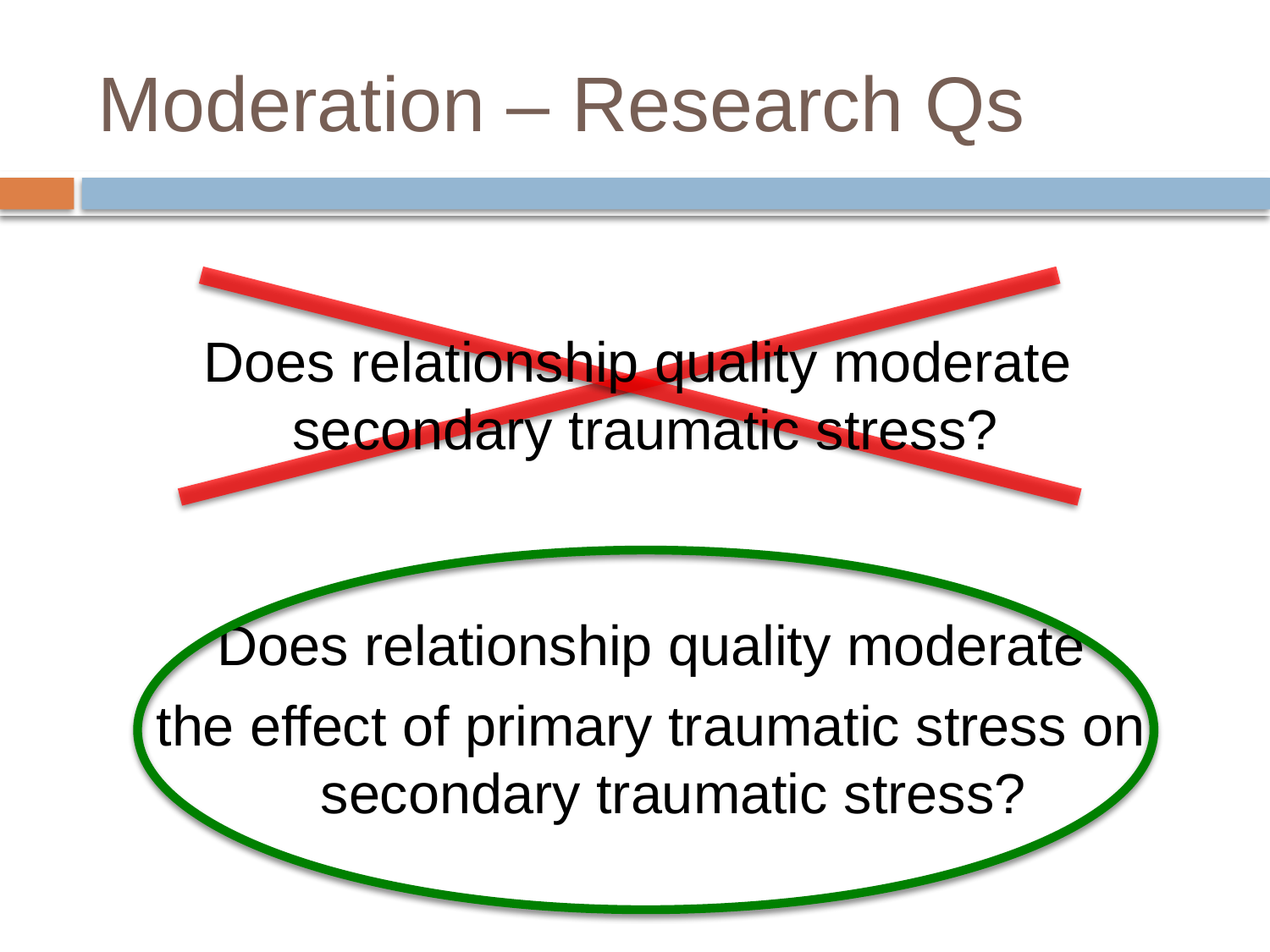

# Moderation – Research Qs
Does relationship quality moderate
secondary traumatic stress?

Does relationship quality moderate
the effect of primary traumatic stress on secondary traumatic stress?